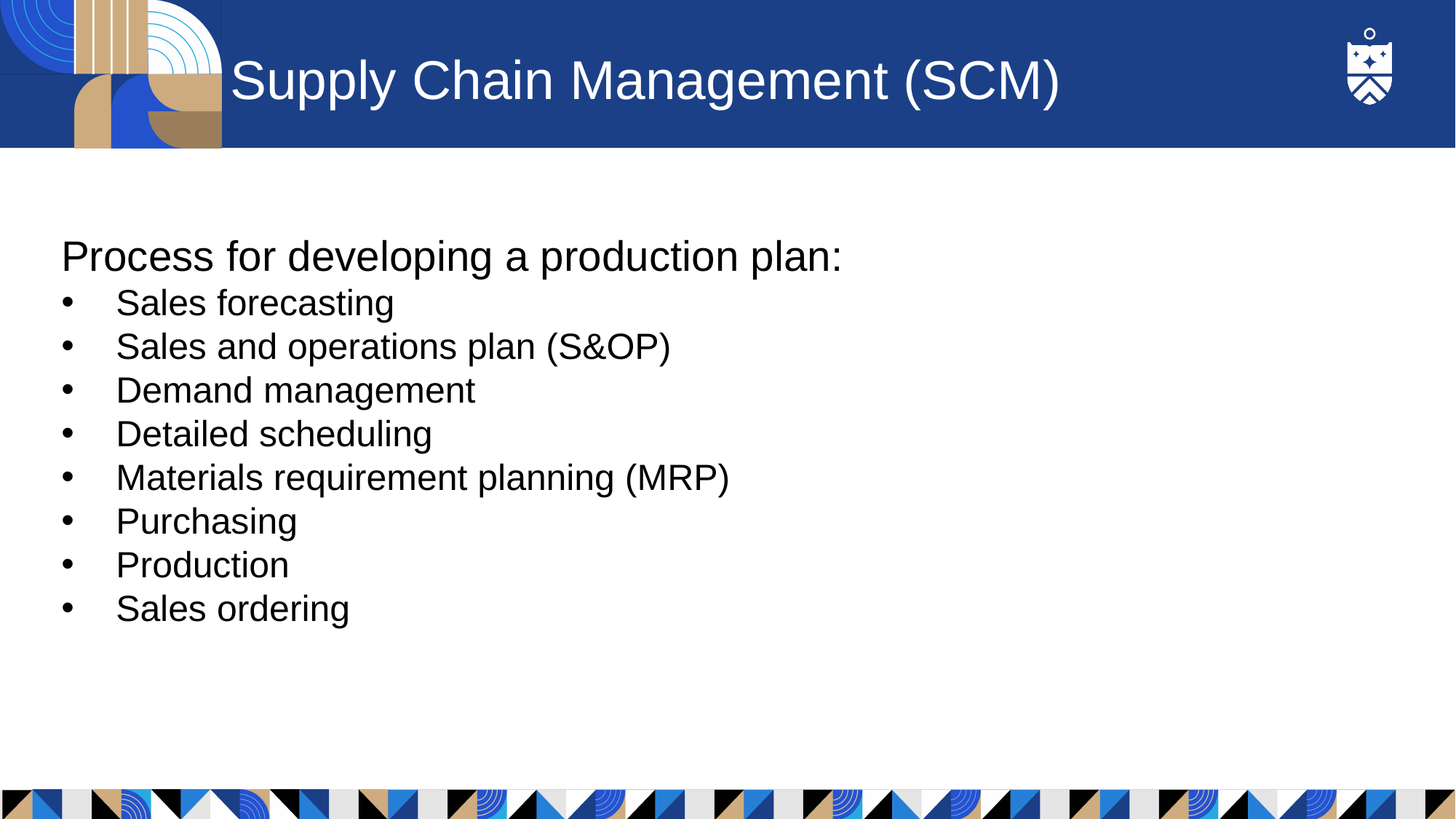

# Supply Chain Management (SCM)
Process for developing a production plan:
Sales forecasting
Sales and operations plan (S&OP)
Demand management
Detailed scheduling
Materials requirement planning (MRP)
Purchasing
Production
Sales ordering